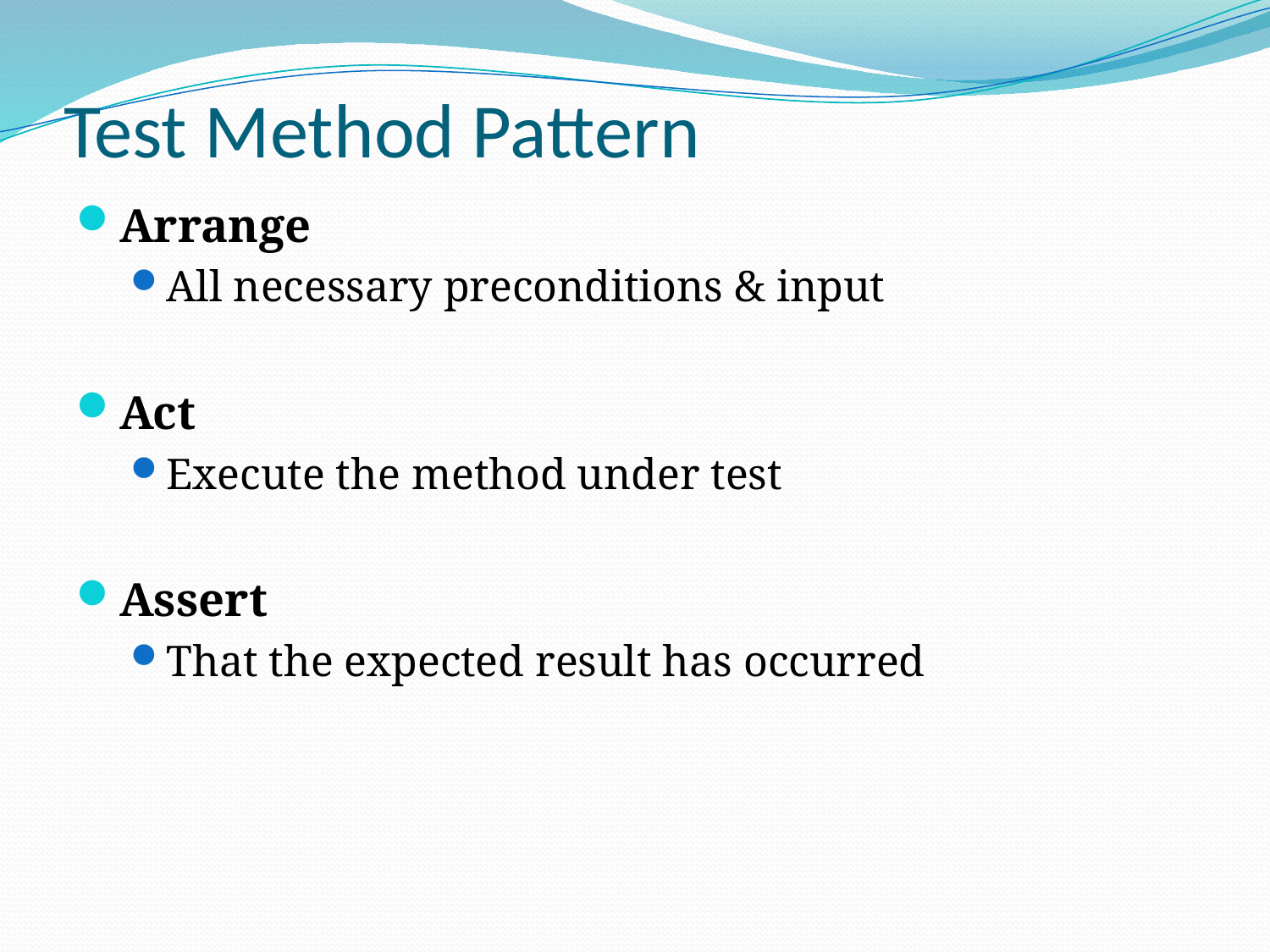

# Test Method Pattern
Arrange
All necessary preconditions & input

Act
Execute the method under test

Assert
That the expected result has occurred